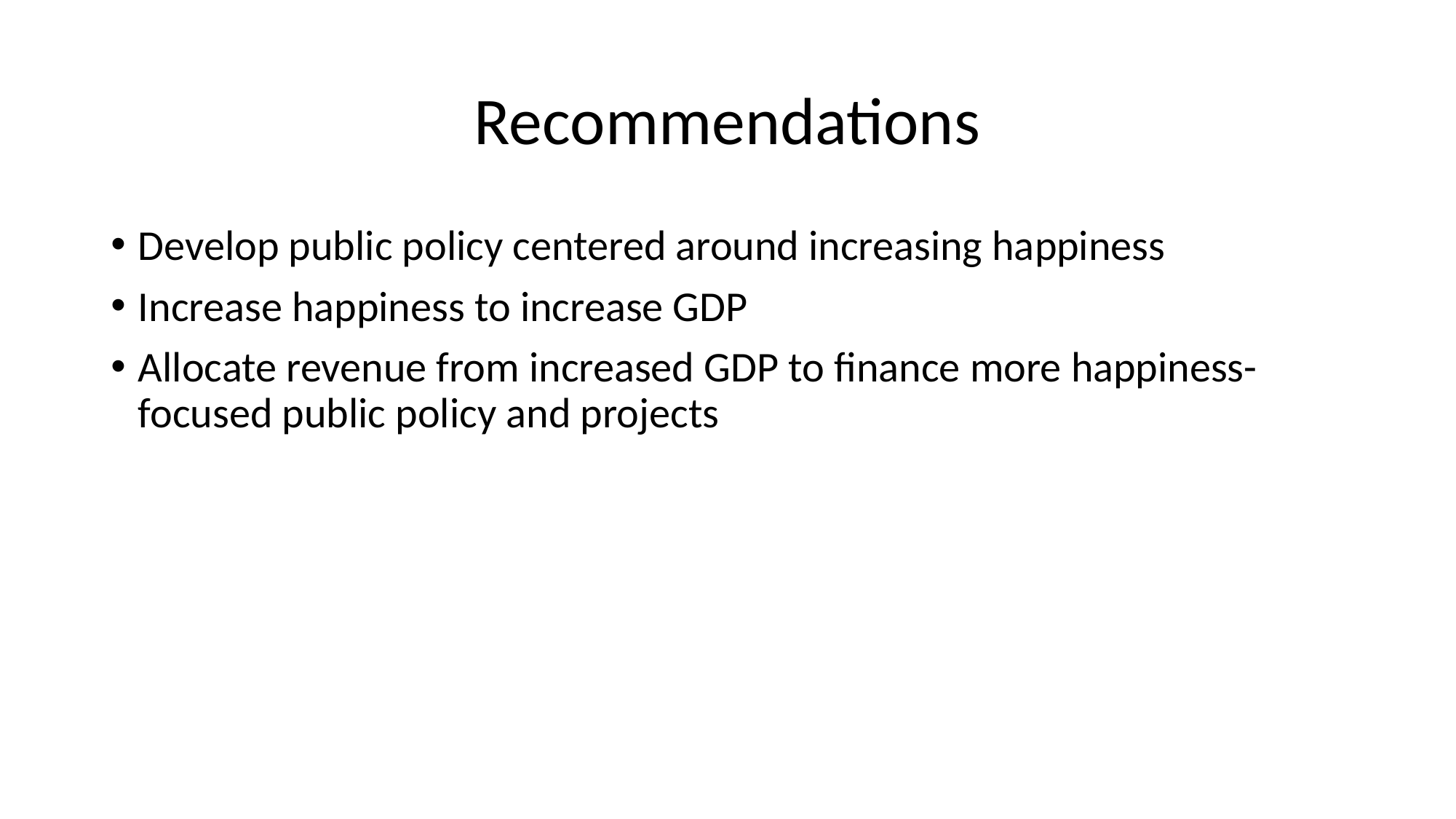

# Recommendations
Develop public policy centered around increasing happiness
Increase happiness to increase GDP
Allocate revenue from increased GDP to finance more happiness-focused public policy and projects